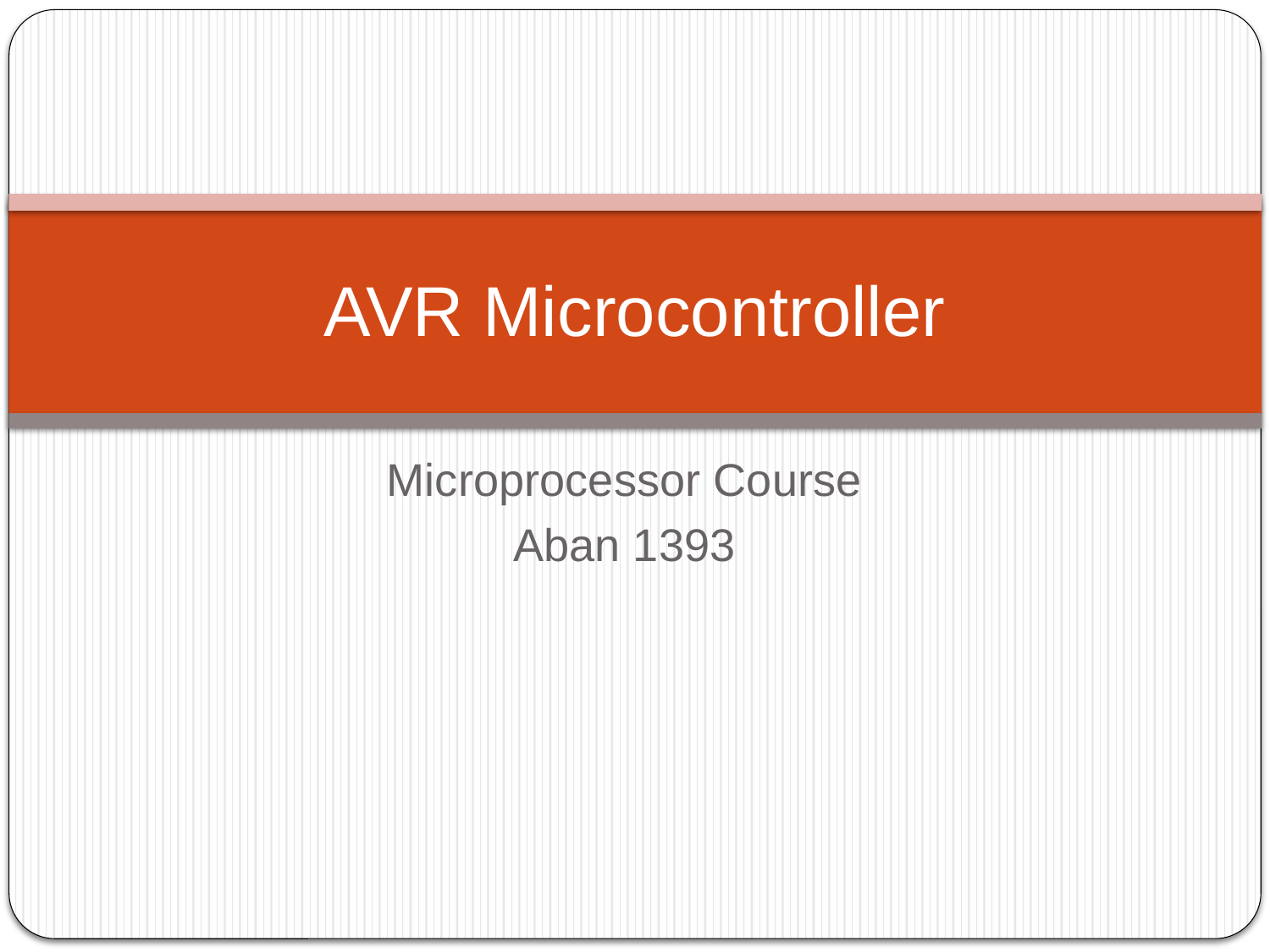

# AVR Microcontroller
Microprocessor Course
Aban 1393